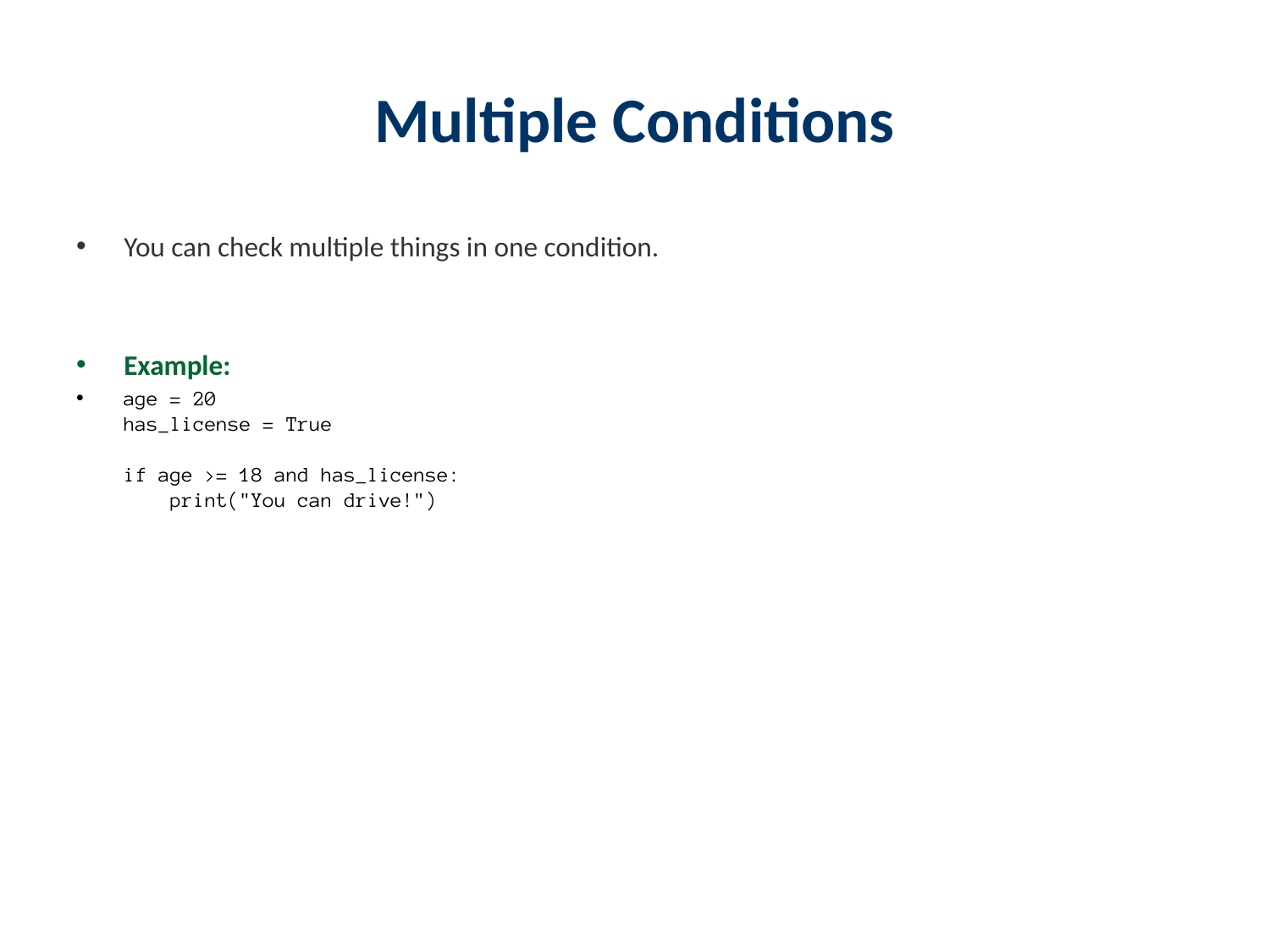

# Multiple Conditions
You can check multiple things in one condition.

Example:
age = 20
has_license = True
if age >= 18 and has_license:
    print("You can drive!")